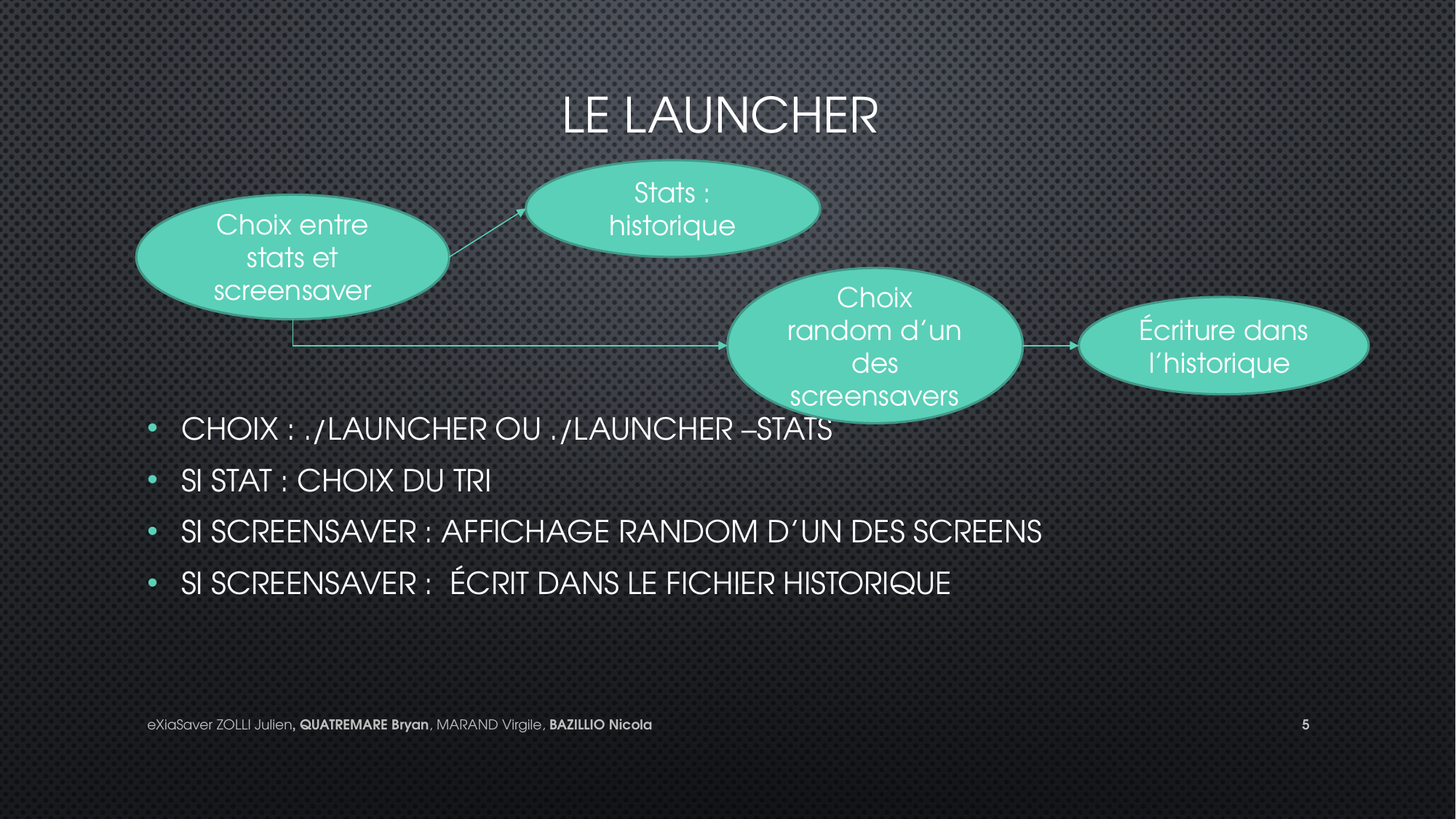

# Le launcher
Stats : historique
Choix entre stats et screensaver
Choix random d’un des screensavers
Écriture dans l’historique
Choix : ./launcher ou ./launcher –stats
Si stat : choix du tri
Si screensaver : Affichage random d’un des screens
Si screensaver :  écrit dans le fichier historique
eXiaSaver ZOLLI Julien, QUATREMARE Bryan, MARAND Virgile, BAZILLIO Nicola
5